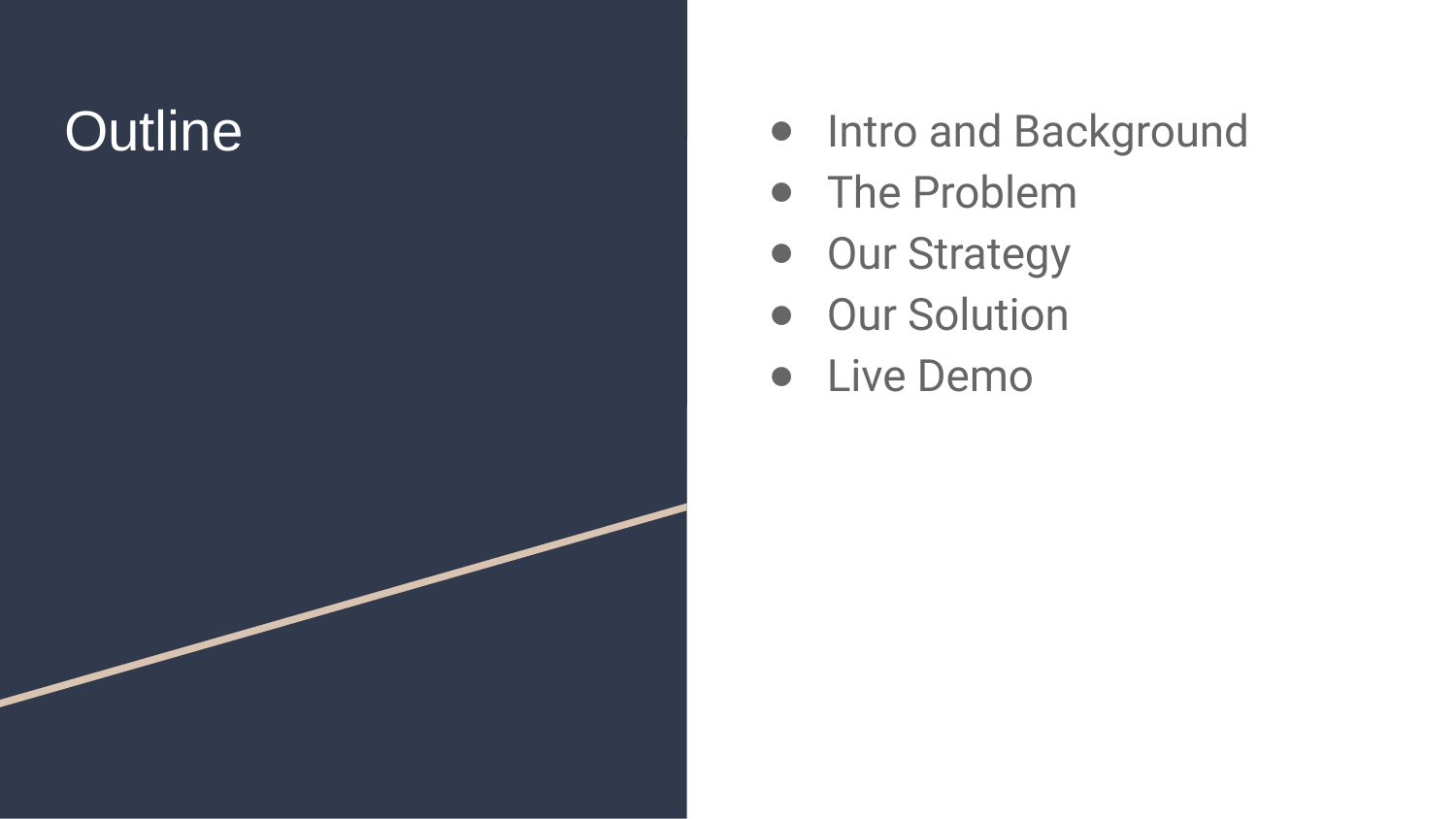

# Outline
Intro and Background
The Problem
Our Strategy
Our Solution
Live Demo